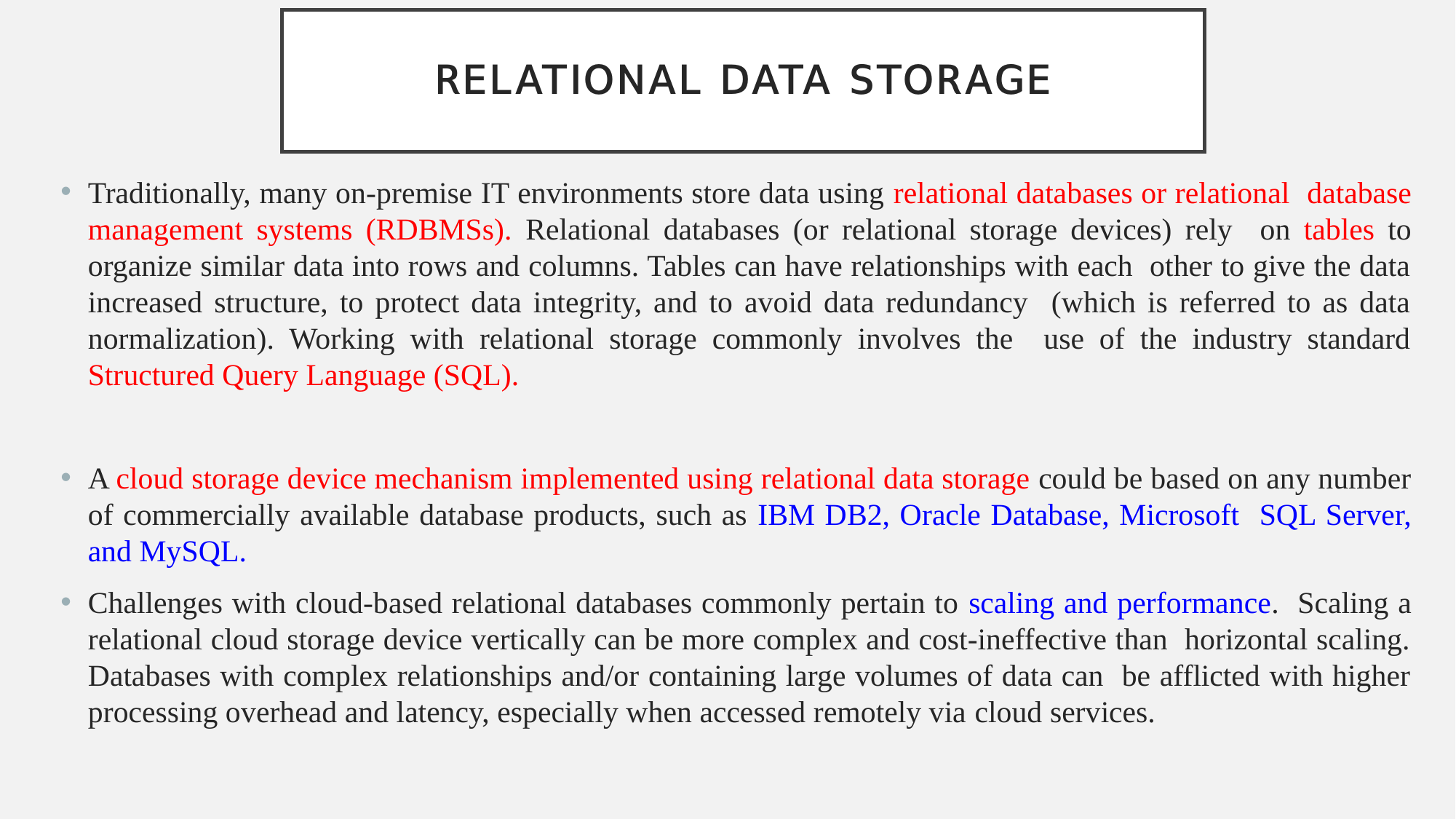

# Relational Data Storage
Traditionally, many on-premise IT environments store data using relational databases or relational  database management systems (RDBMSs). Relational databases (or relational storage devices) rely  on tables to organize similar data into rows and columns. Tables can have relationships with each  other to give the data increased structure, to protect data integrity, and to avoid data redundancy  (which is referred to as data normalization). Working with relational storage commonly involves the  use of the industry standard Structured Query Language (SQL).

A cloud storage device mechanism implemented using relational data storage could be based on any number of commercially available database products, such as IBM DB2, Oracle Database, Microsoft  SQL Server, and MySQL.
Challenges with cloud-based relational databases commonly pertain to scaling and performance.  Scaling a relational cloud storage device vertically can be more complex and cost-ineffective than  horizontal scaling. Databases with complex relationships and/or containing large volumes of data can  be afflicted with higher processing overhead and latency, especially when accessed remotely via cloud services.